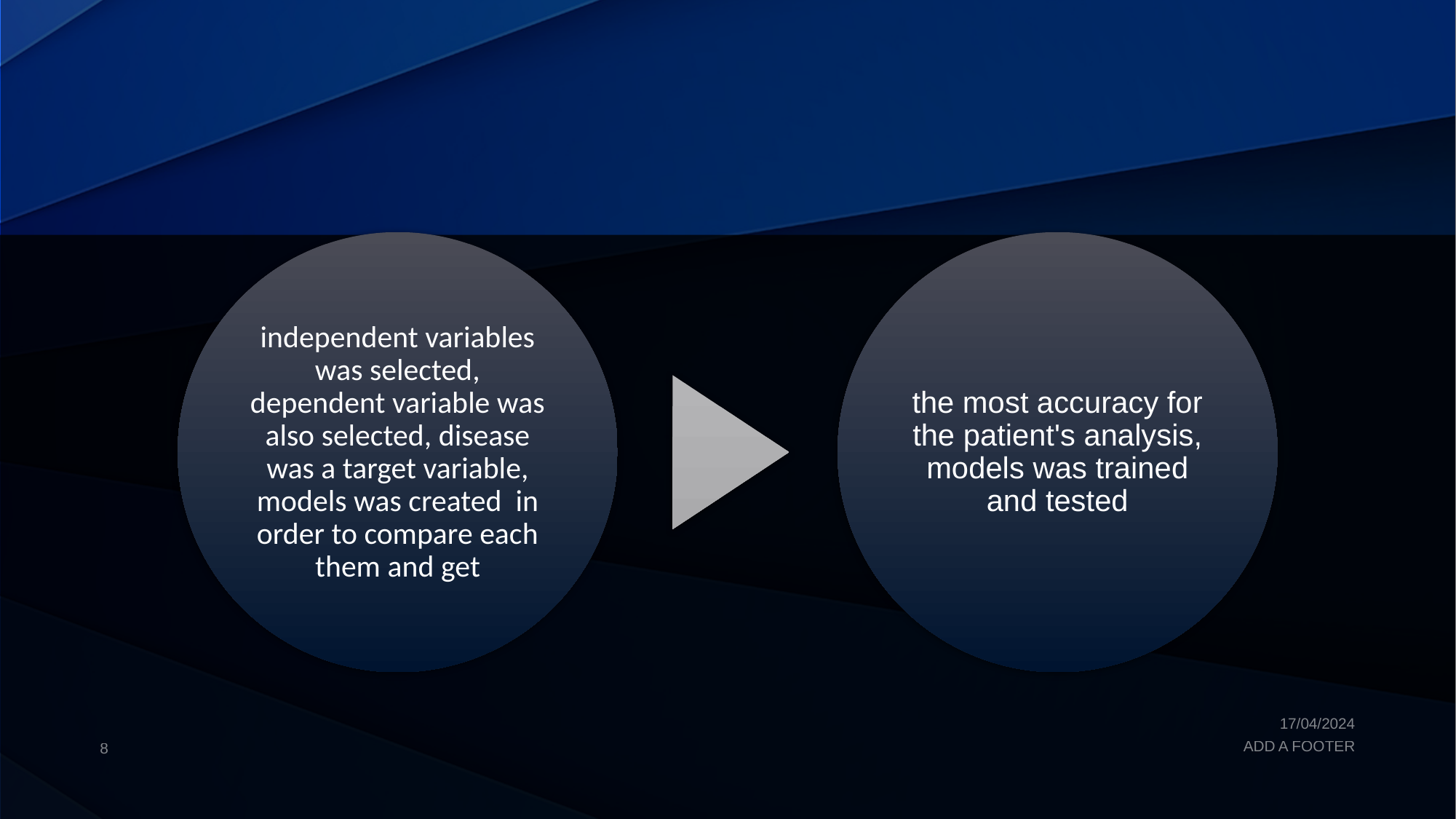

independent variables was selected, dependent variable was also selected, disease was a target variable, models was created  in order to compare each them and get
the most accuracy for the patient's analysis, models was trained and tested
17/04/2024
8
ADD A FOOTER